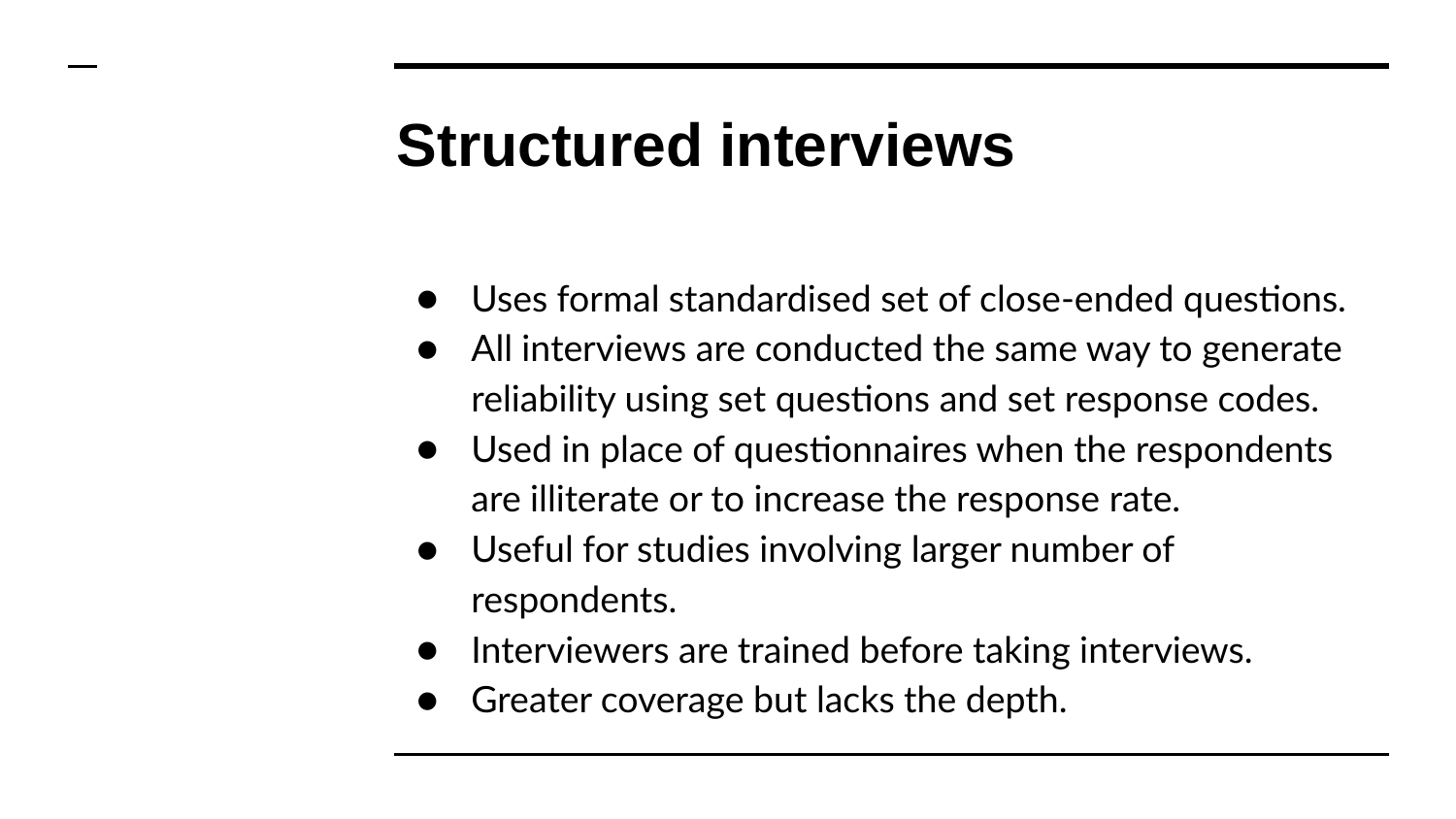

# Structured interviews
Uses formal standardised set of close-ended questions.
All interviews are conducted the same way to generate reliability using set questions and set response codes.
Used in place of questionnaires when the respondents are illiterate or to increase the response rate.
Useful for studies involving larger number of respondents.
Interviewers are trained before taking interviews.
Greater coverage but lacks the depth.